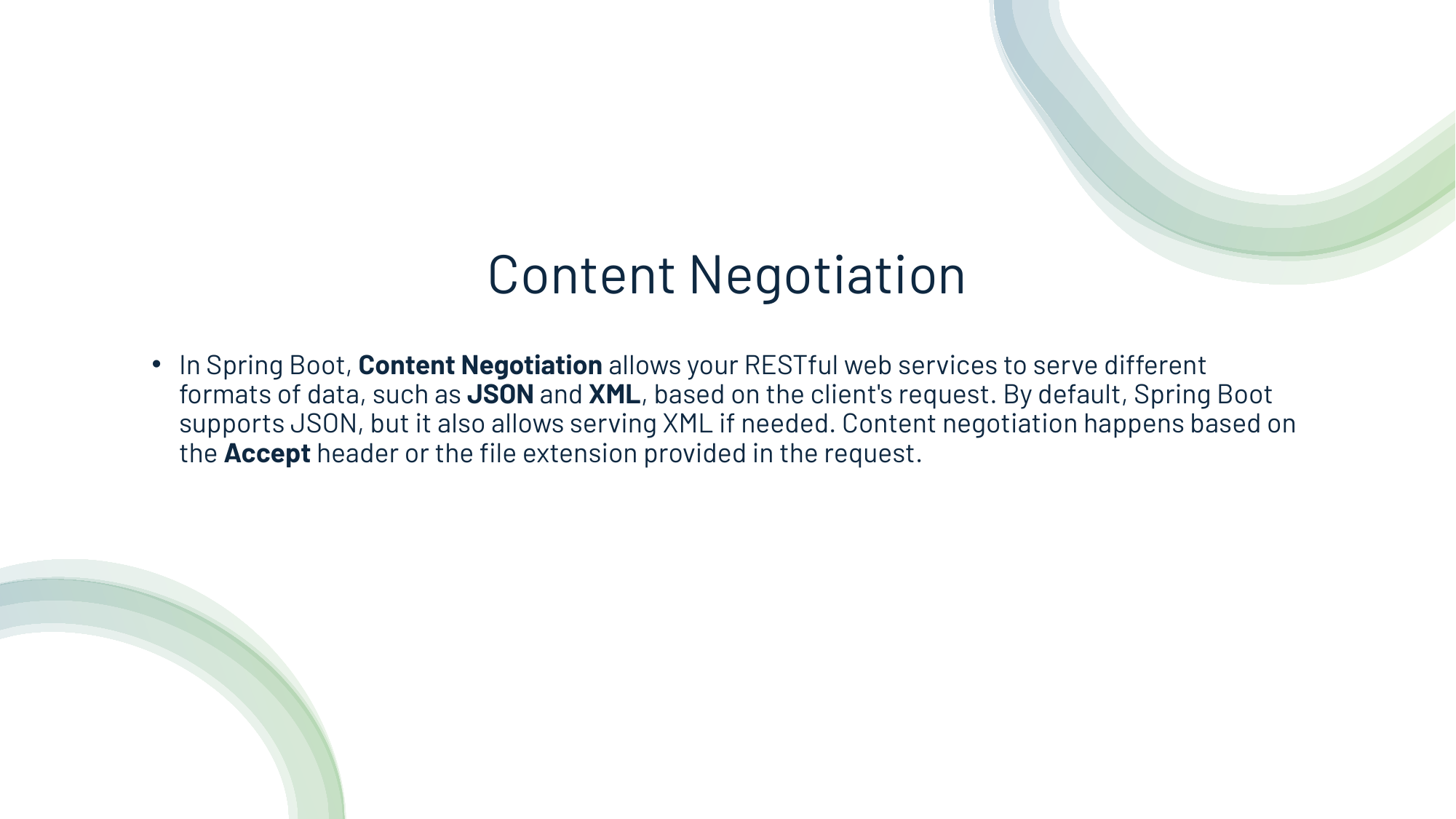

# Content Negotiation
In Spring Boot, Content Negotiation allows your RESTful web services to serve different formats of data, such as JSON and XML, based on the client's request. By default, Spring Boot supports JSON, but it also allows serving XML if needed. Content negotiation happens based on the Accept header or the file extension provided in the request.